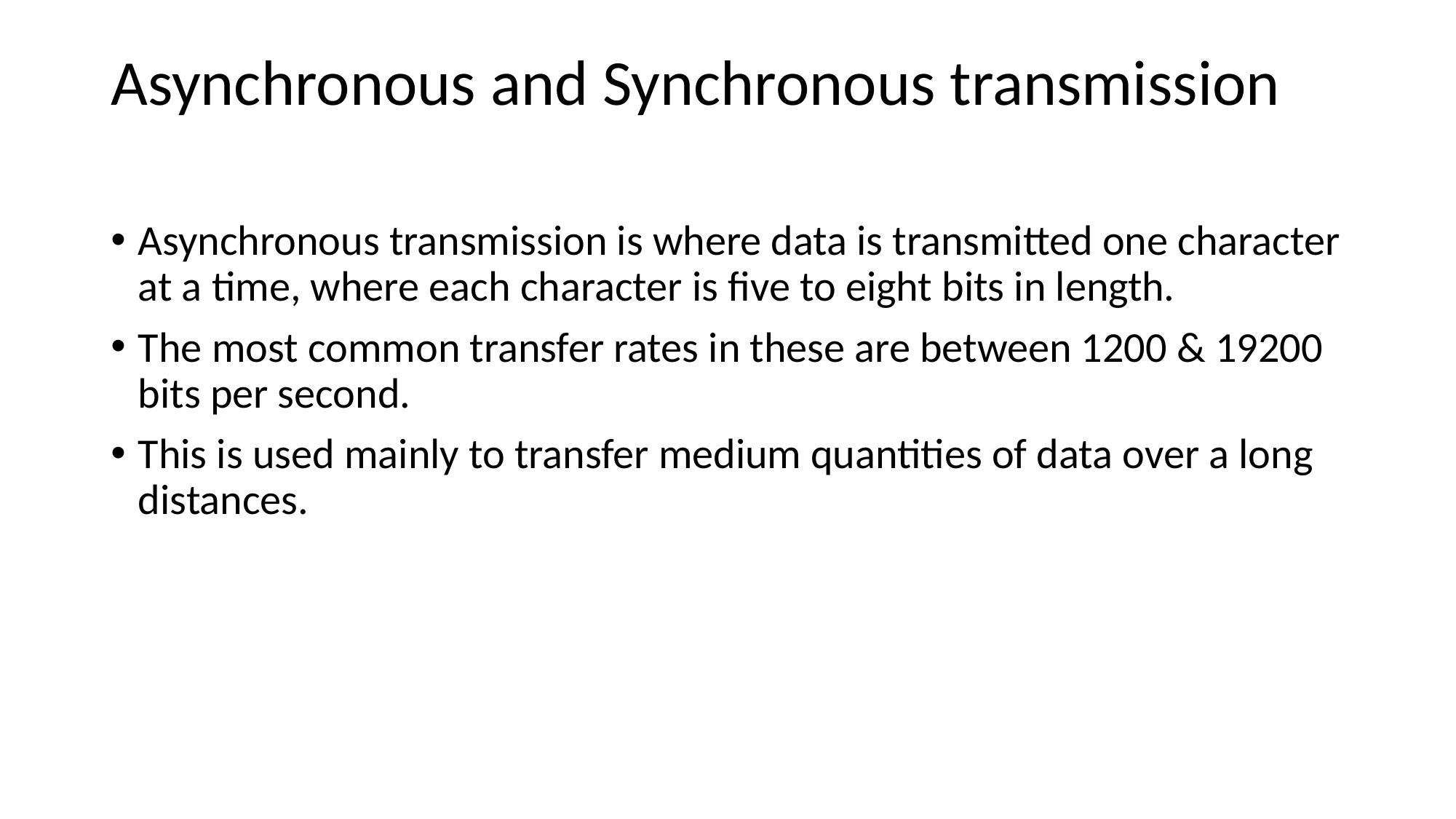

# Asynchronous and Synchronous transmission
Asynchronous transmission is where data is transmitted one character at a time, where each character is five to eight bits in length.
The most common transfer rates in these are between 1200 & 19200 bits per second.
This is used mainly to transfer medium quantities of data over a long distances.